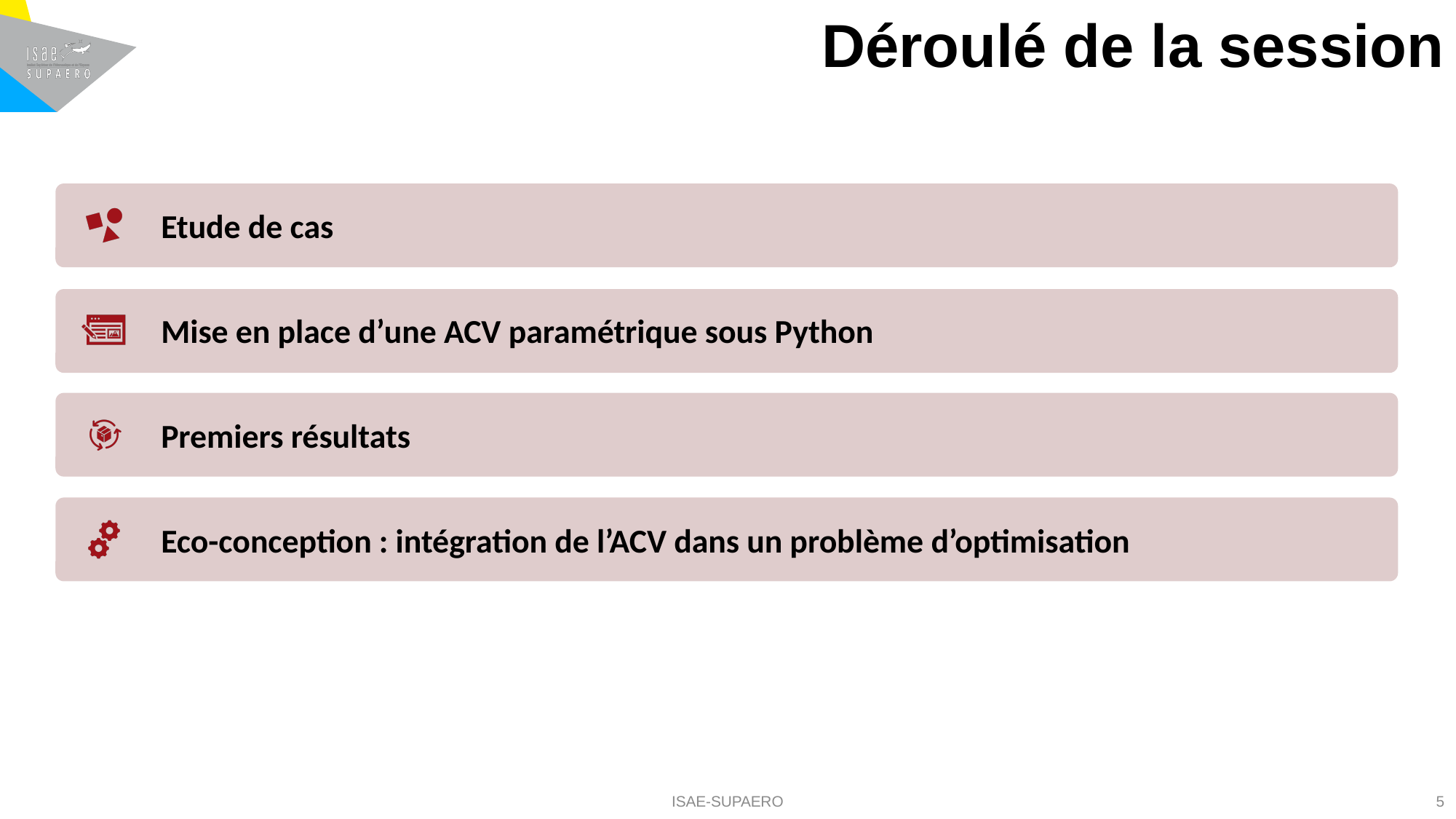

# Déroulé de la session
Etude de cas
Mise en place d’une ACV paramétrique sous Python
Premiers résultats
Eco-conception : intégration de l’ACV dans un problème d’optimisation
ISAE-SUPAERO
5